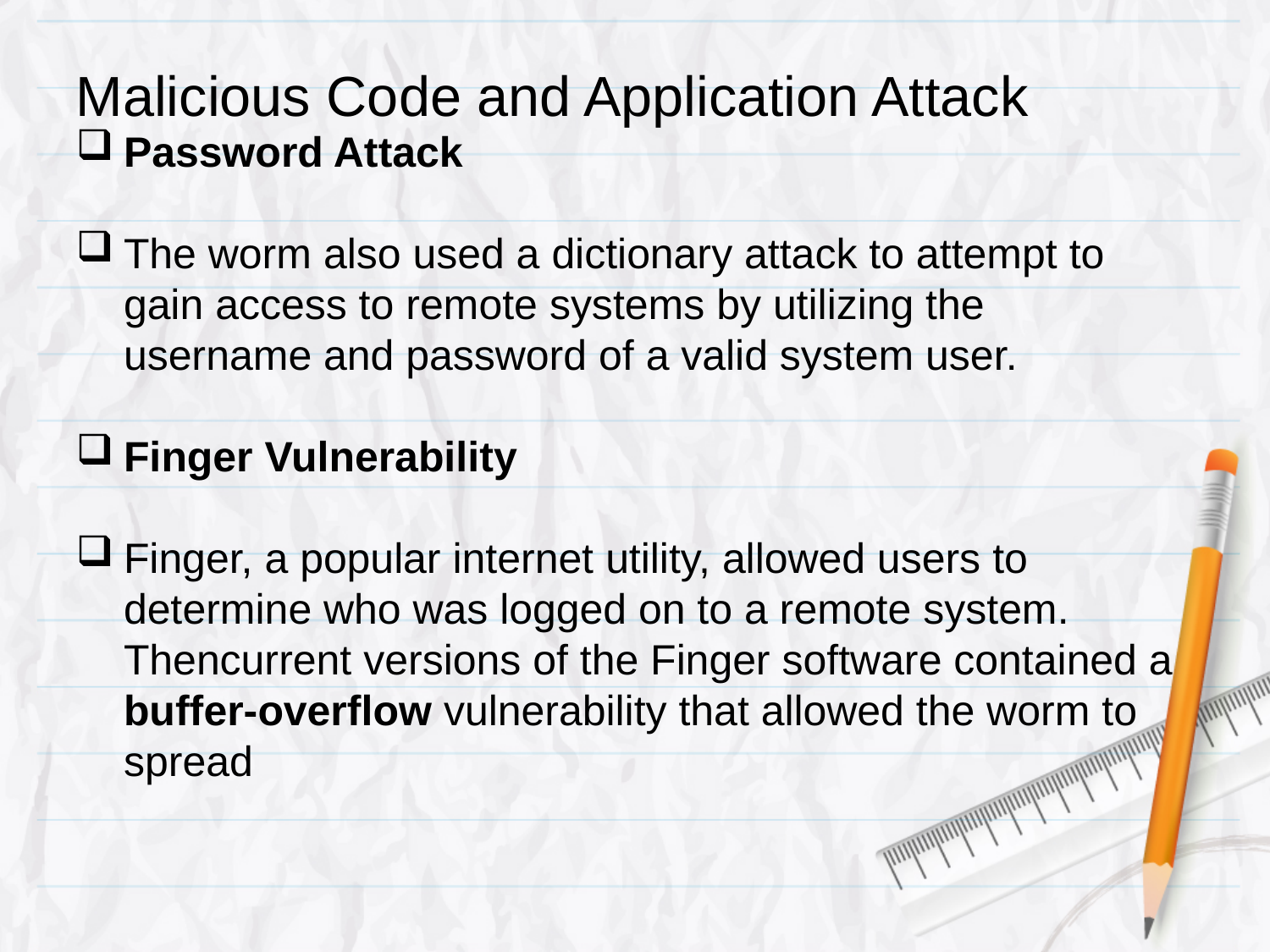

# Malicious Code and Application Attack
Password Attack

The worm also used a dictionary attack to attempt to gain access to remote systems by utilizing the username and password of a valid system user.

Finger Vulnerability

Finger, a popular internet utility, allowed users to determine who was logged on to a remote system. Thencurrent versions of the Finger software contained a buffer-overflow vulnerability that allowed the worm to spread